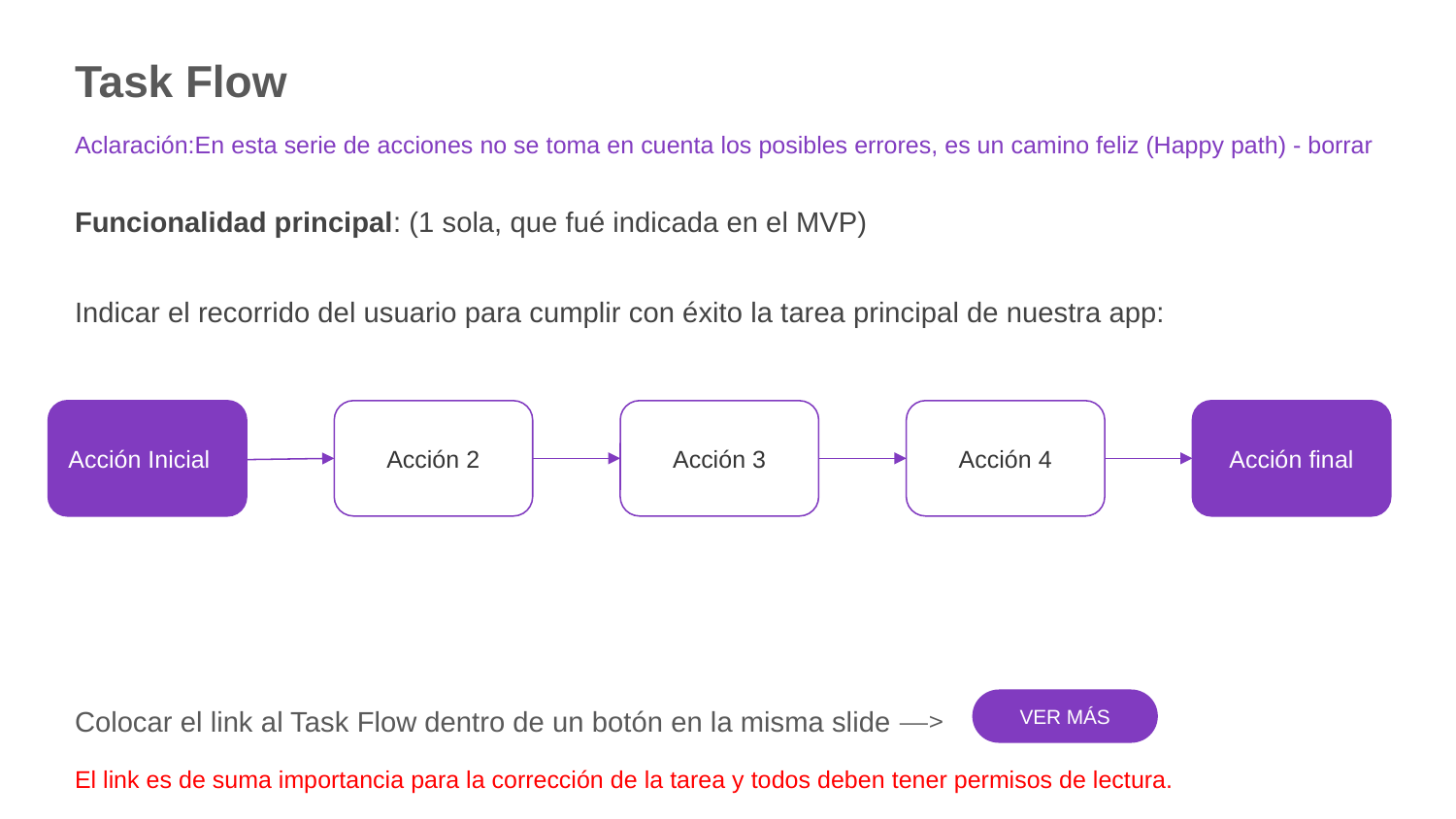

Task Flow
Aclaración:En esta serie de acciones no se toma en cuenta los posibles errores, es un camino feliz (Happy path) - borrar
Funcionalidad principal: (1 sola, que fué indicada en el MVP)
Indicar el recorrido del usuario para cumplir con éxito la tarea principal de nuestra app:
Acción Inicial
Acción 2
Acción 3
Acción 4
Acción final
Colocar el link al Task Flow dentro de un botón en la misma slide —>
VER MÁS
El link es de suma importancia para la corrección de la tarea y todos deben tener permisos de lectura.